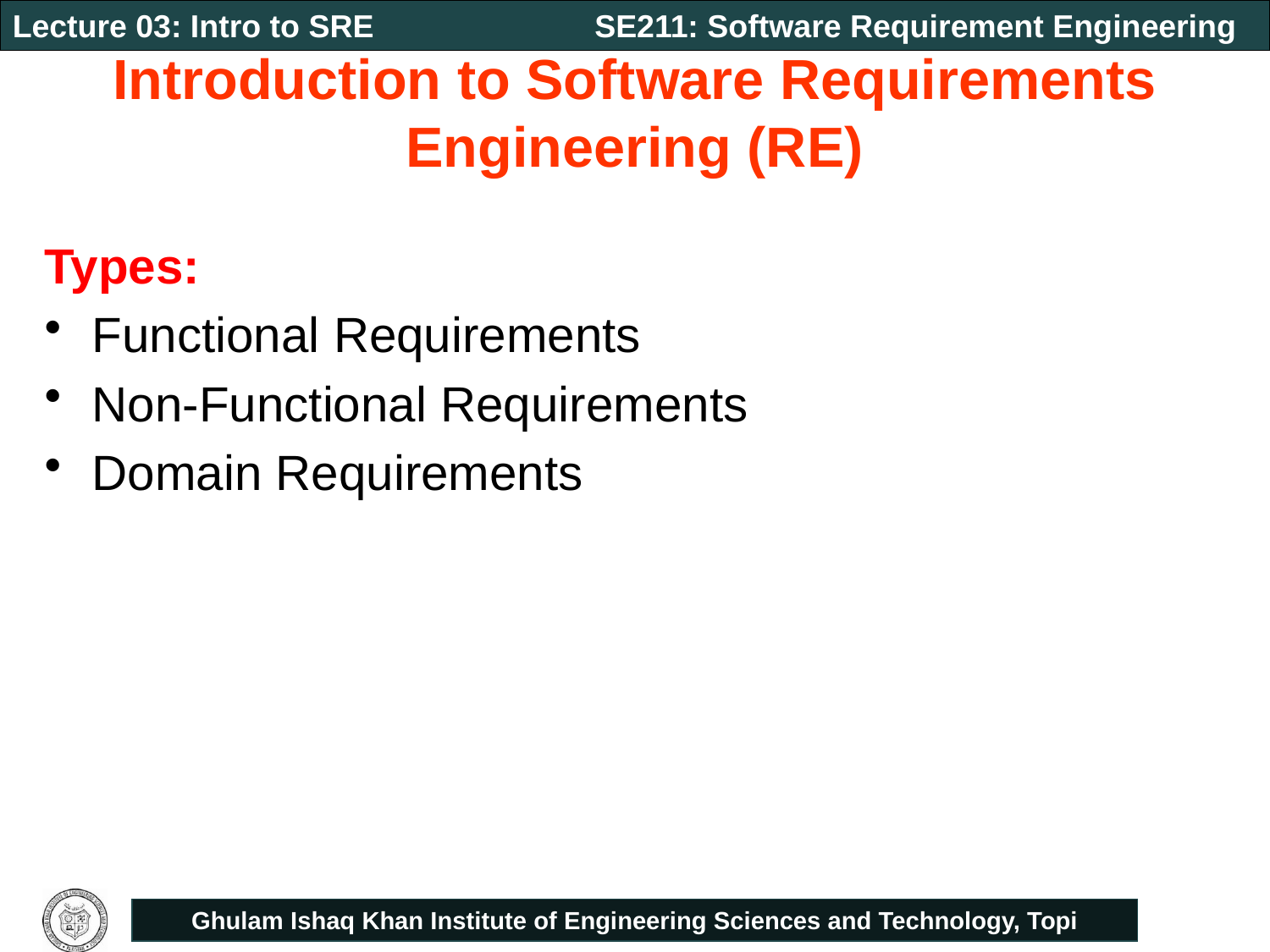

# Introduction to Software Requirements Engineering (RE)

Types:
Functional Requirements
Non-Functional Requirements
Domain Requirements